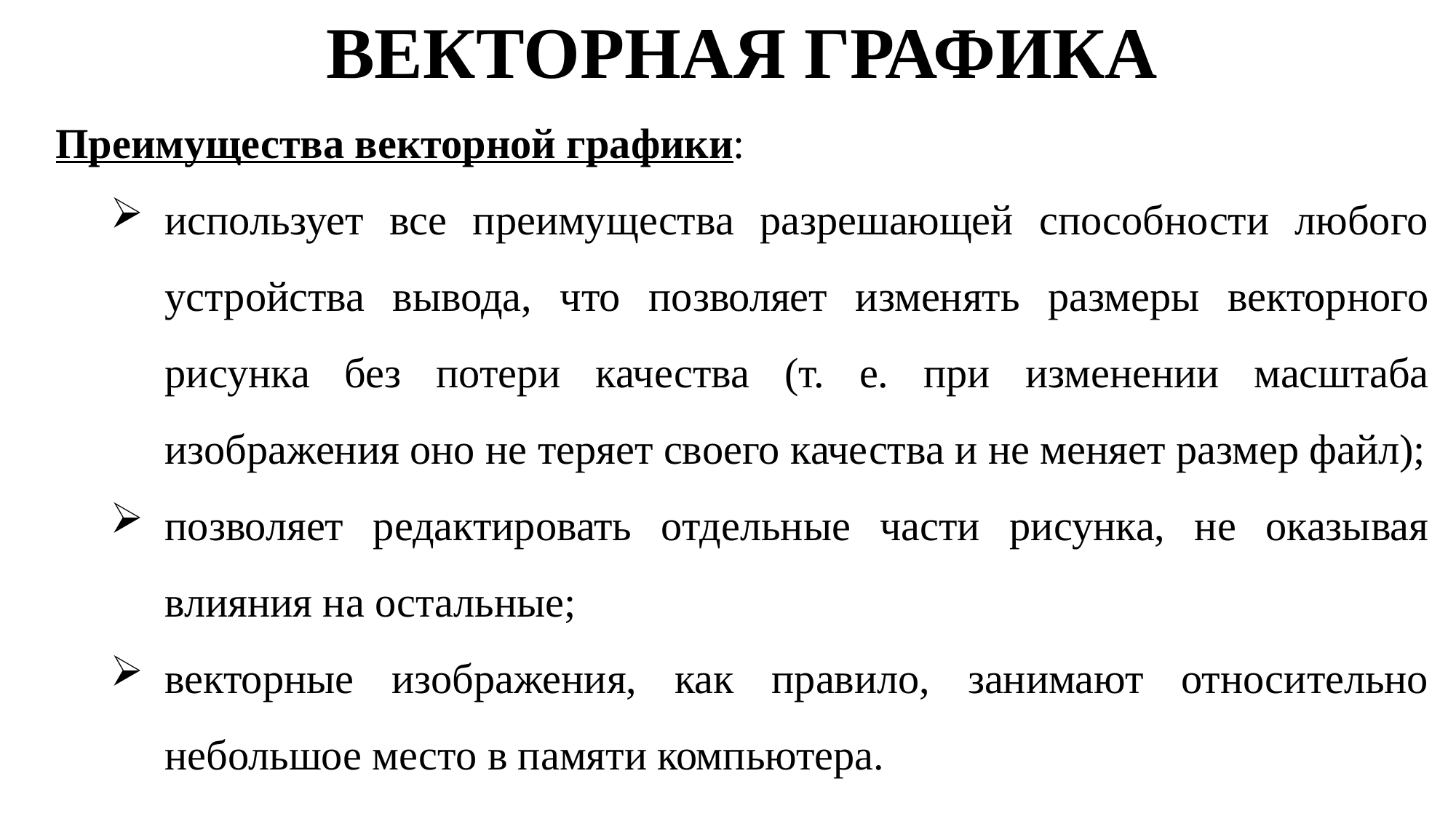

ВЕКТОРНАЯ ГРАФИКА
Преимущества векторной графики:
использует все преимущества разрешающей способности любого устройства вывода, что позволяет изменять размеры векторного рисунка без потери качества (т. е. при изменении масштаба изображения оно не теряет своего качества и не меняет размер файл);
позволяет редактировать отдельные части рисунка, не оказывая влияния на остальные;
векторные изображения, как правило, занимают относительно небольшое место в памяти компьютера.